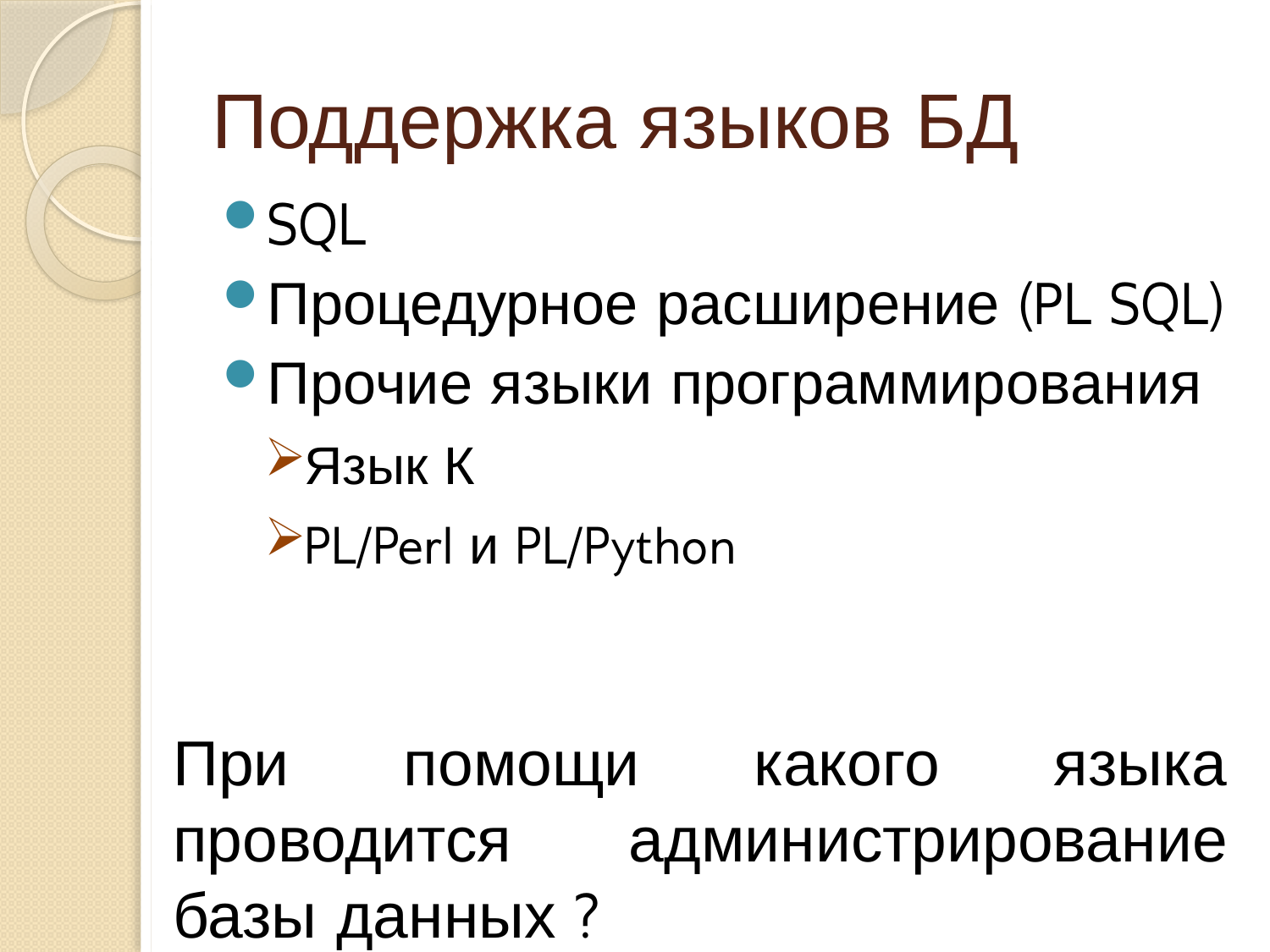

# Поддержка языков БД
SQL
Процедурное расширение (PL SQL)
Прочие языки программирования
Язык К
PL/Perl и PL/Python
При помощи какого языка проводится администрирование базы данных ?